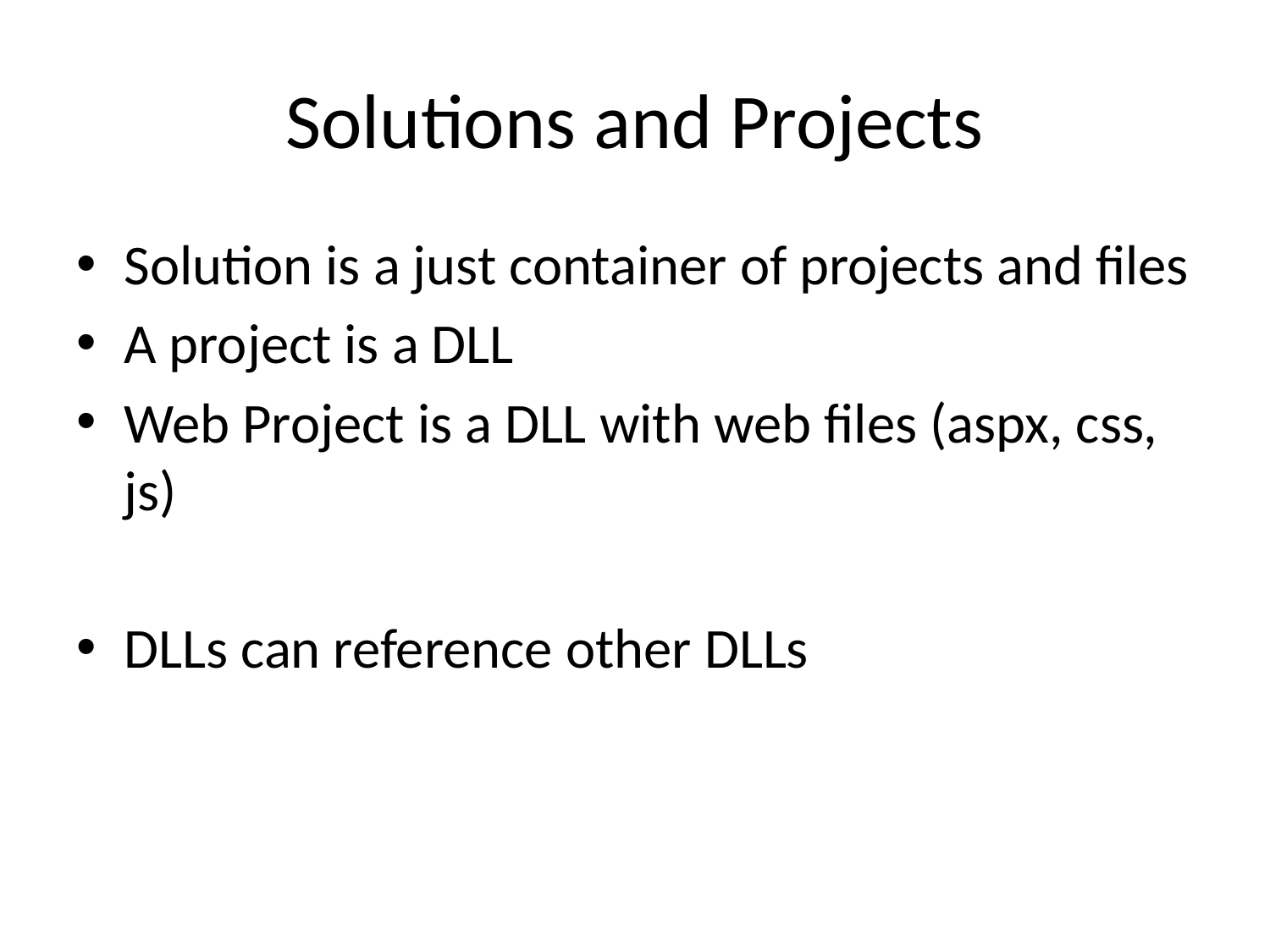

# Solutions and Projects
Solution is a just container of projects and files
A project is a DLL
Web Project is a DLL with web files (aspx, css, js)

DLLs can reference other DLLs